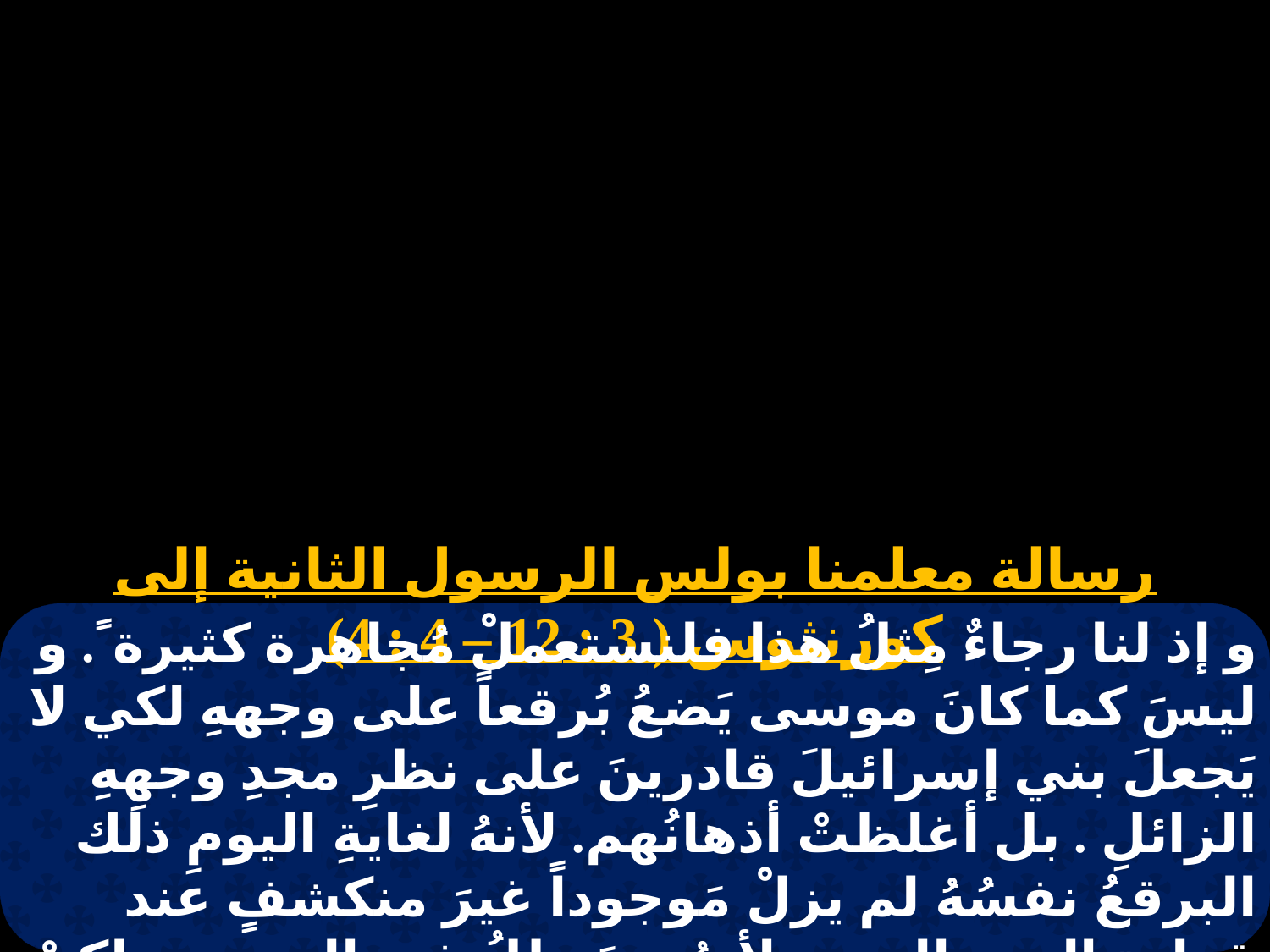

# 2 نسئ
رسالة معلمنا بولس الرسول الثانية إلى كورنثوس ( 3 : 12 – 4 : 4)
و إذ لنا رجاءٌ مِثلُ هذا فلنستعملْ مُجاهرة كثيرة ً. و ليسَ كما كانَ موسى يَضعُ بُرقعاً على وجههِ لكي لا يَجعلَ بني إسرائيلَ قادرينَ على نظرِ مجدِ وجهِهِ الزائلِ . بل أغلظتْ أذهانُهم. لأنهُ لغايةِ اليومِ ذلك البرقعُ نفسُهُ لم يزلْ مَوجوداً غيرَ منكشفٍ عند قراءة العهدِ العتيقِ لأنهُ سيَبطلُ في المسيحِ . لكنْ حتى اليومَ عندما يقرأون موسى البُرقعُ مَوضوعٌ على قلبهم.